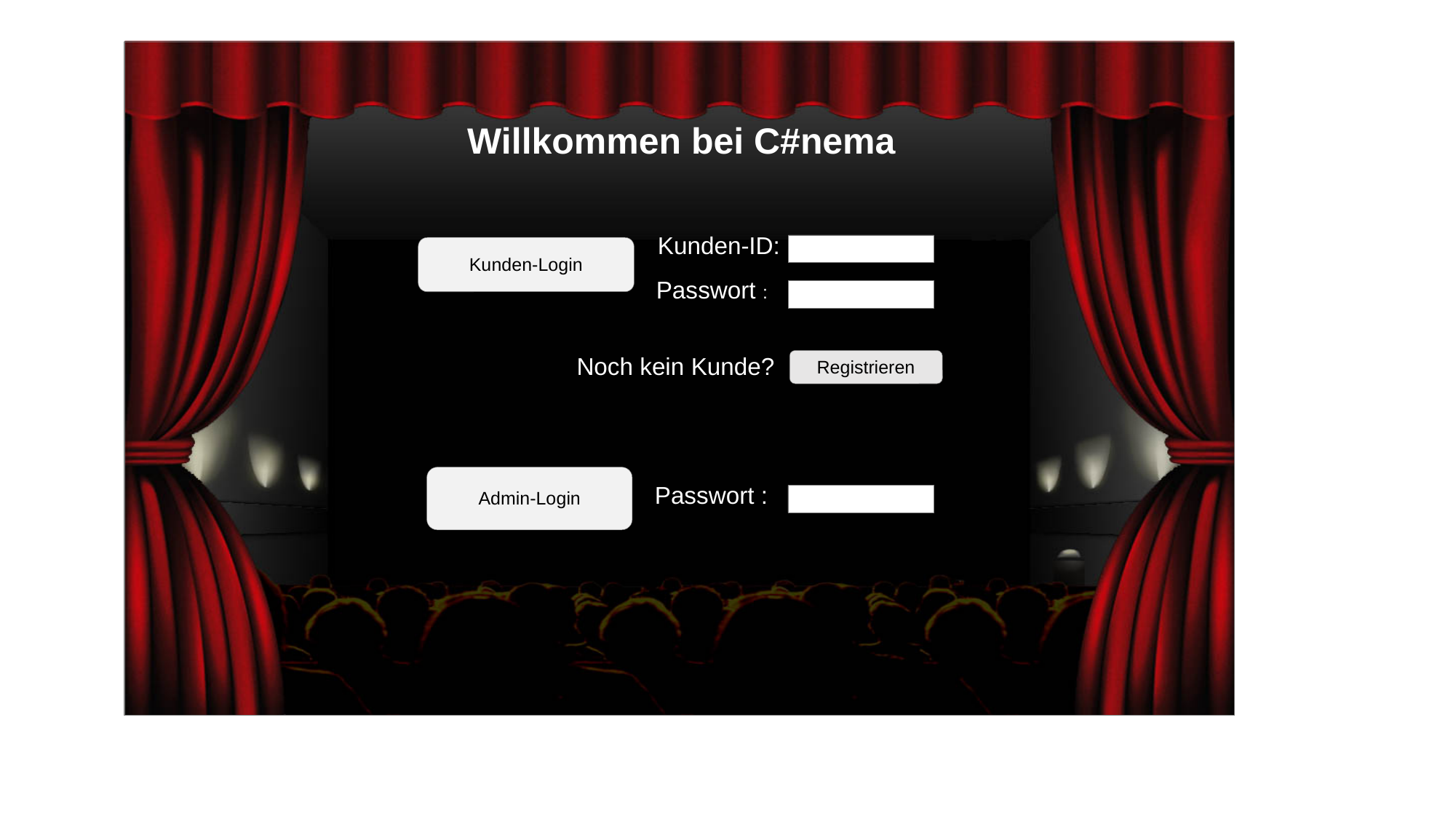

Willkommen bei C#nema
Kunden-ID:

Kunden-Login
Passwort :

Noch kein Kunde?
Registrieren
Admin-Login
Passwort :